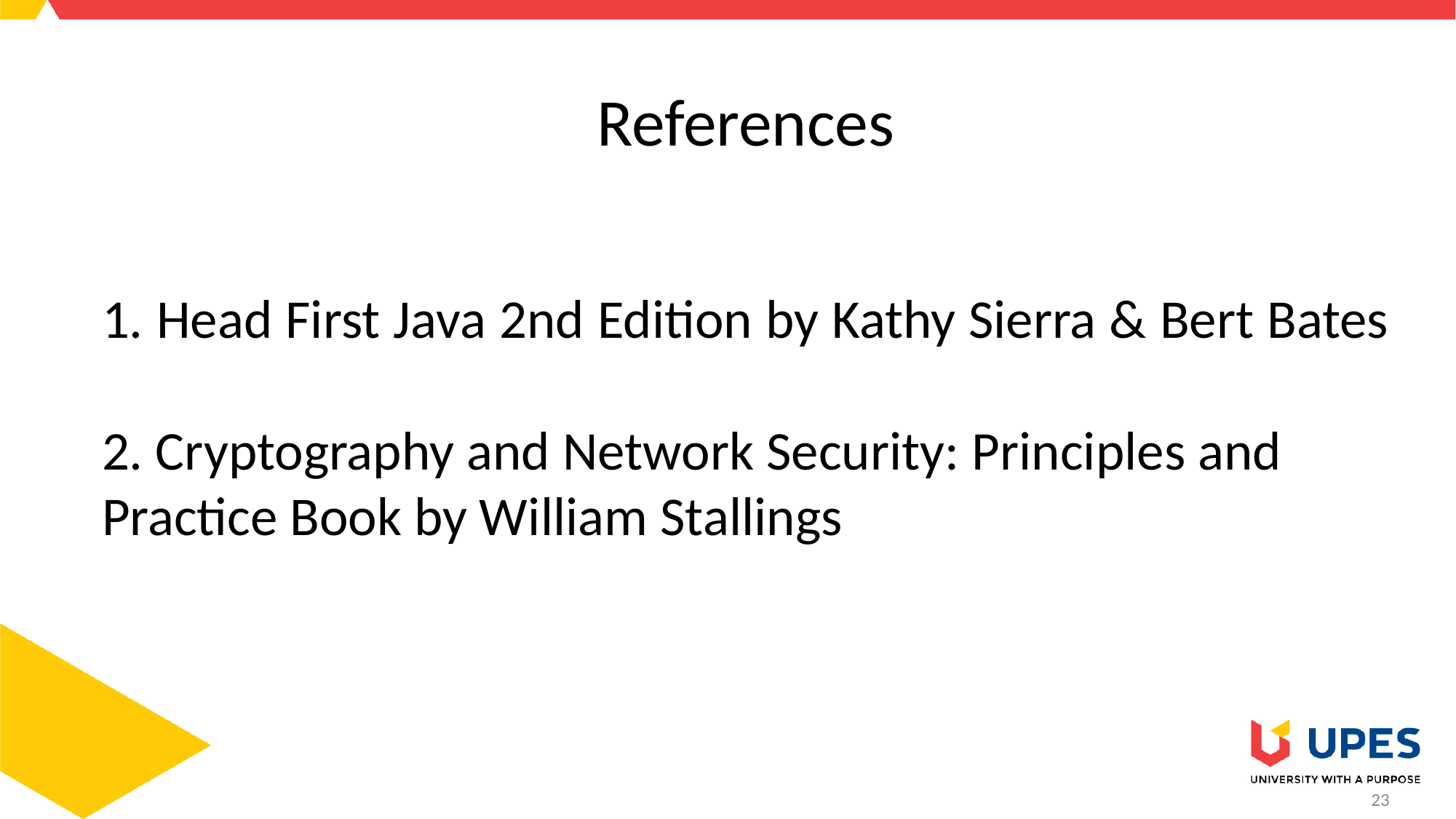

# References

1. Head First Java 2nd Edition by Kathy Sierra & Bert Bates

2. Cryptography and Nеtwork Sеcurity: Principlеs and Practicе Book by William Stallings